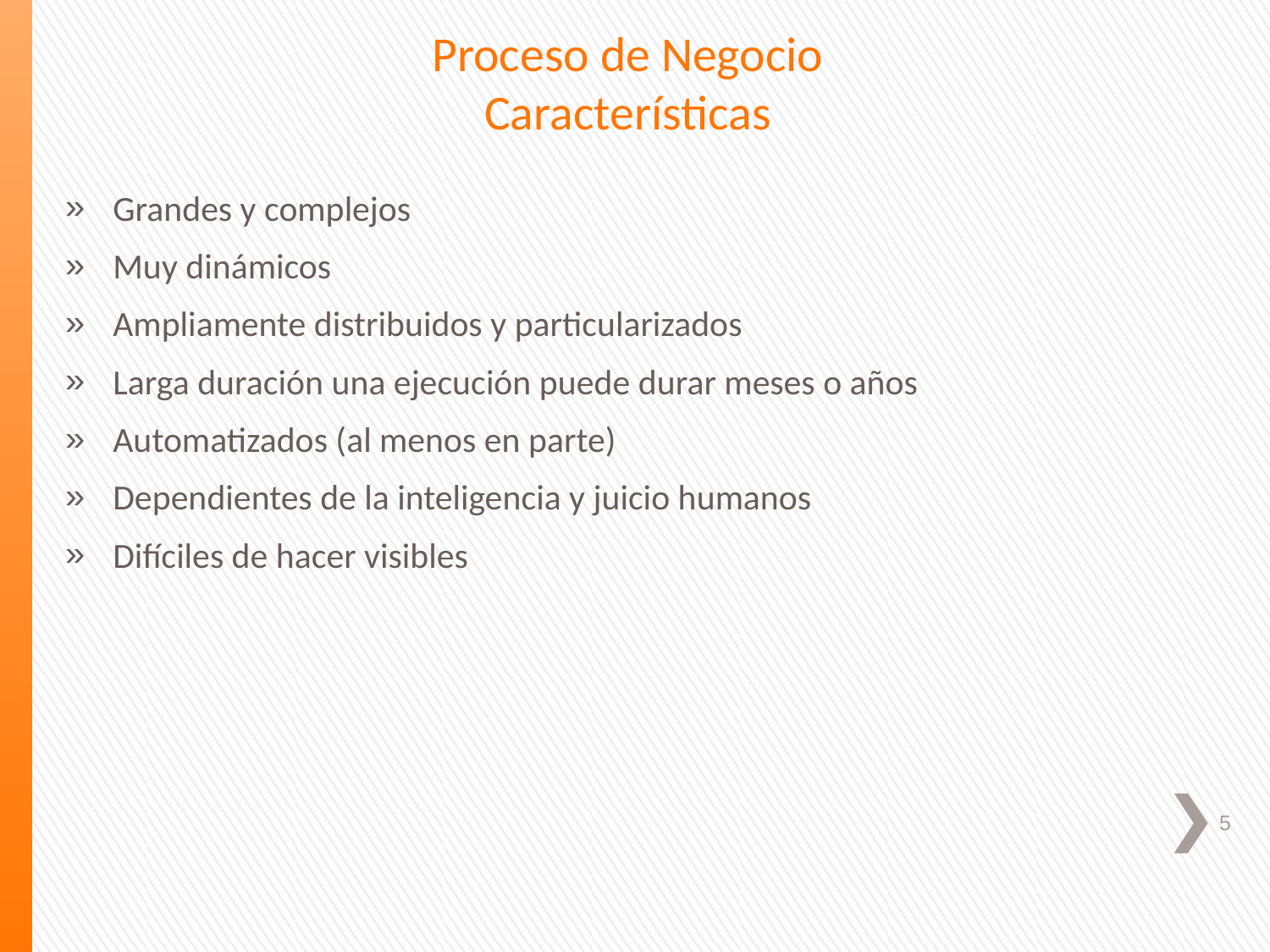

Proceso de Negocio
Características

Grandes y complejos
Muy dinámicos
Ampliamente distribuidos y particularizados
Larga duración una ejecución puede durar meses o años
Automatizados (al menos en parte)
Dependientes de la inteligencia y juicio humanos
Difíciles de hacer visibles
5